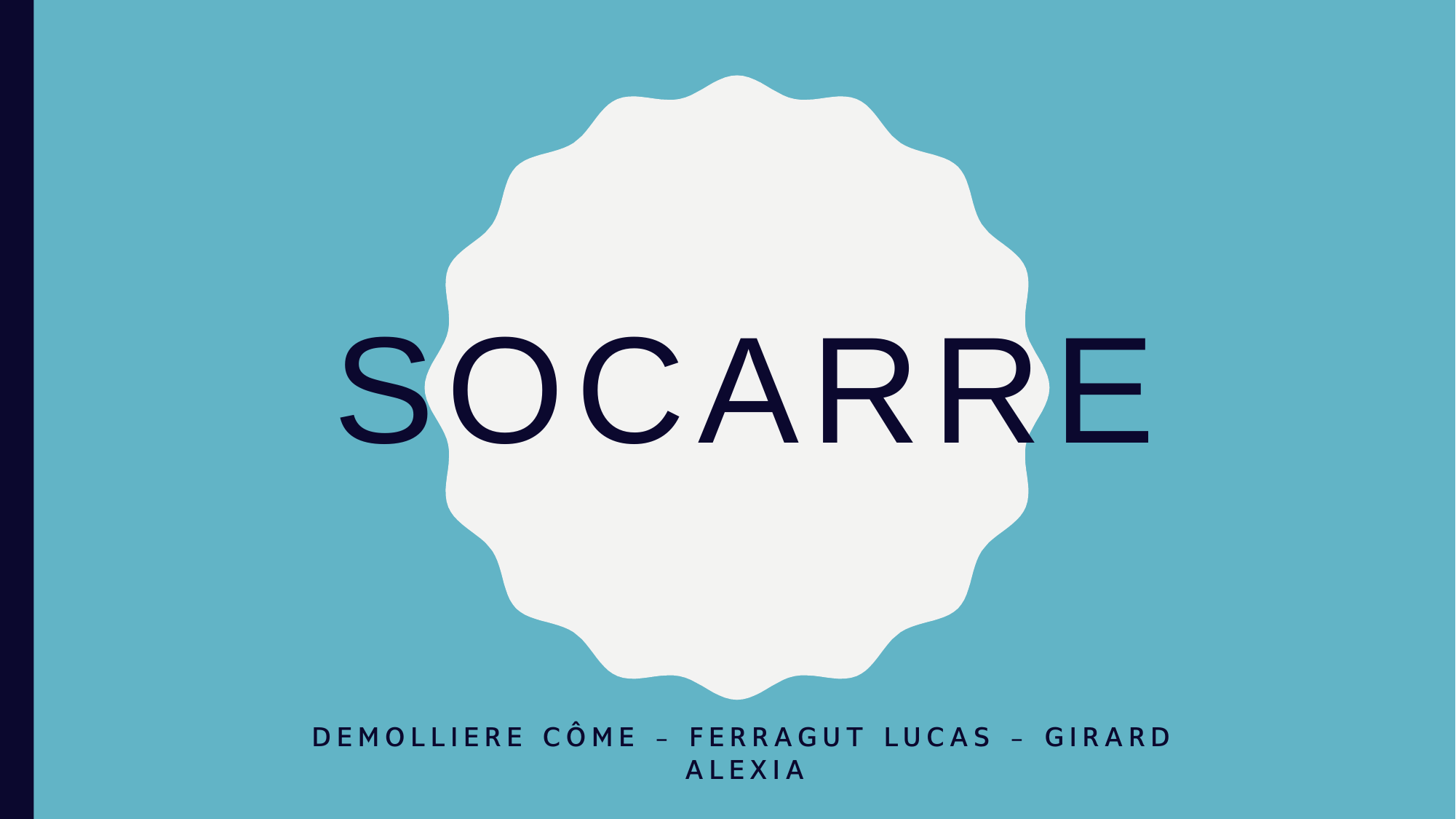

# Socarre
Demolliere côme – ferragut lucas – girard alexia